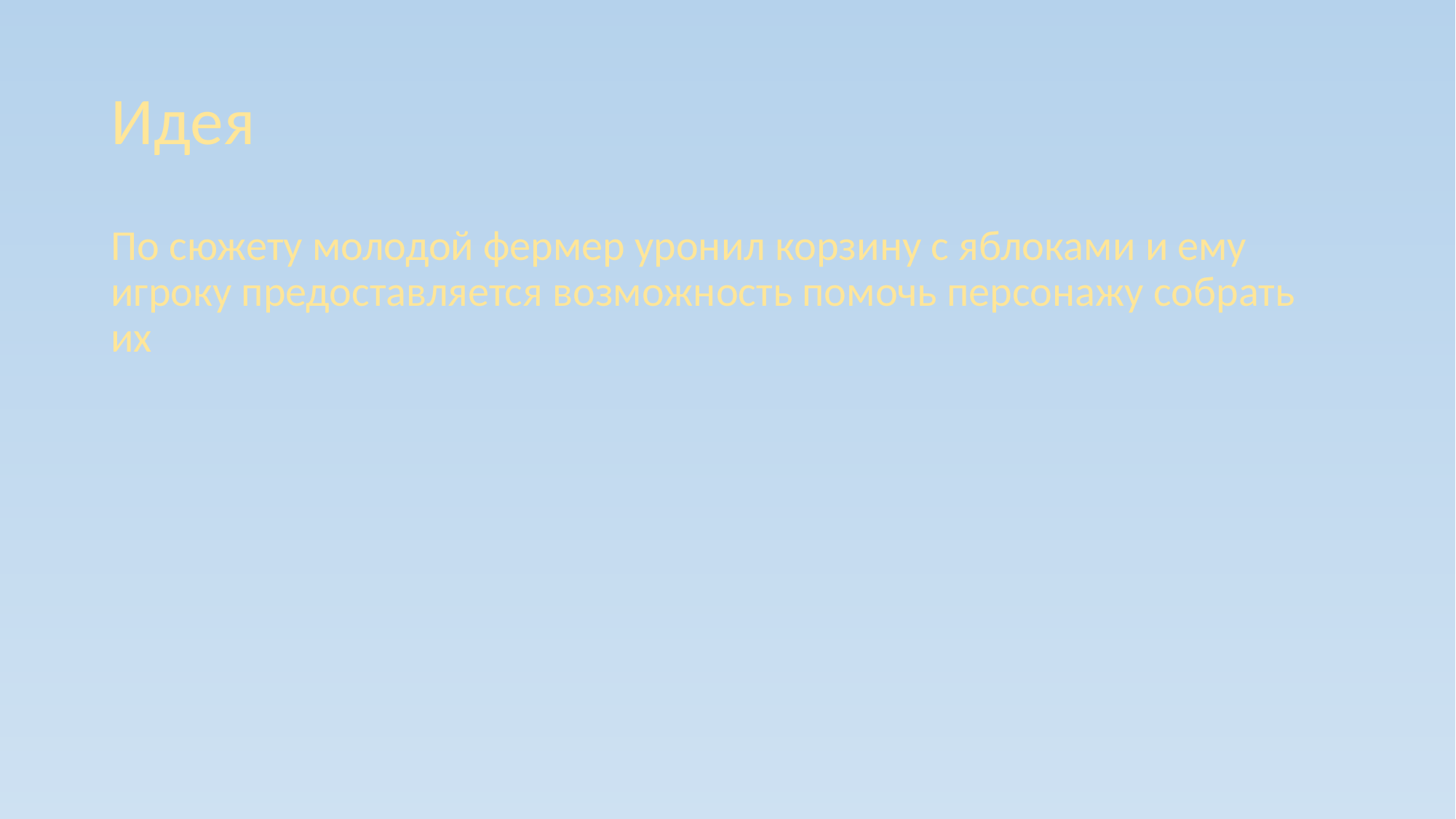

# Идея
По сюжету молодой фермер уронил корзину с яблоками и ему игроку предоставляется возможность помочь персонажу собрать их